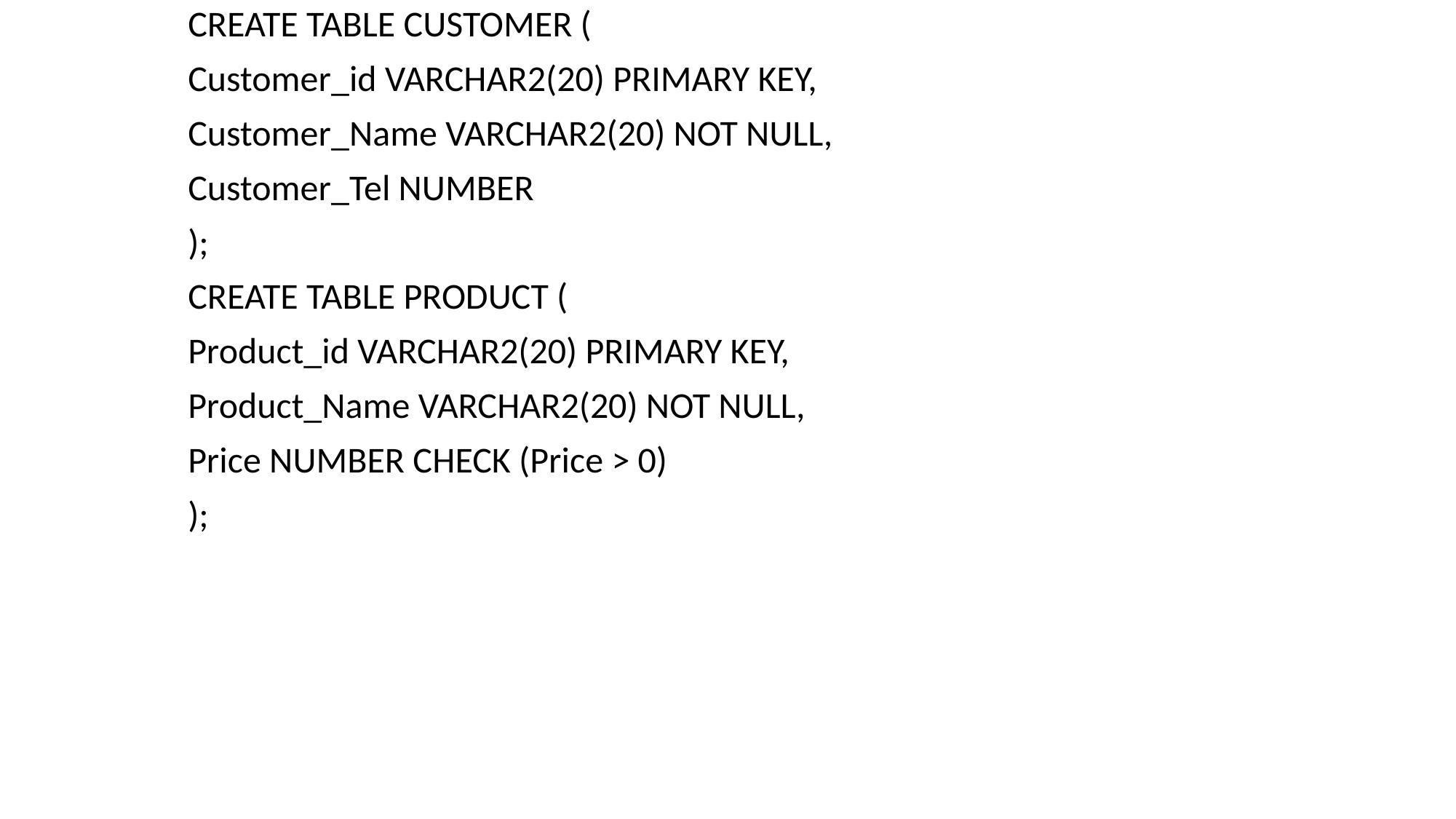

CREATE TABLE CUSTOMER (
Customer_id VARCHAR2(20) PRIMARY KEY,
Customer_Name VARCHAR2(20) NOT NULL,
Customer_Tel NUMBER
);
CREATE TABLE PRODUCT (
Product_id VARCHAR2(20) PRIMARY KEY,
Product_Name VARCHAR2(20) NOT NULL,
Price NUMBER CHECK (Price > 0)
);